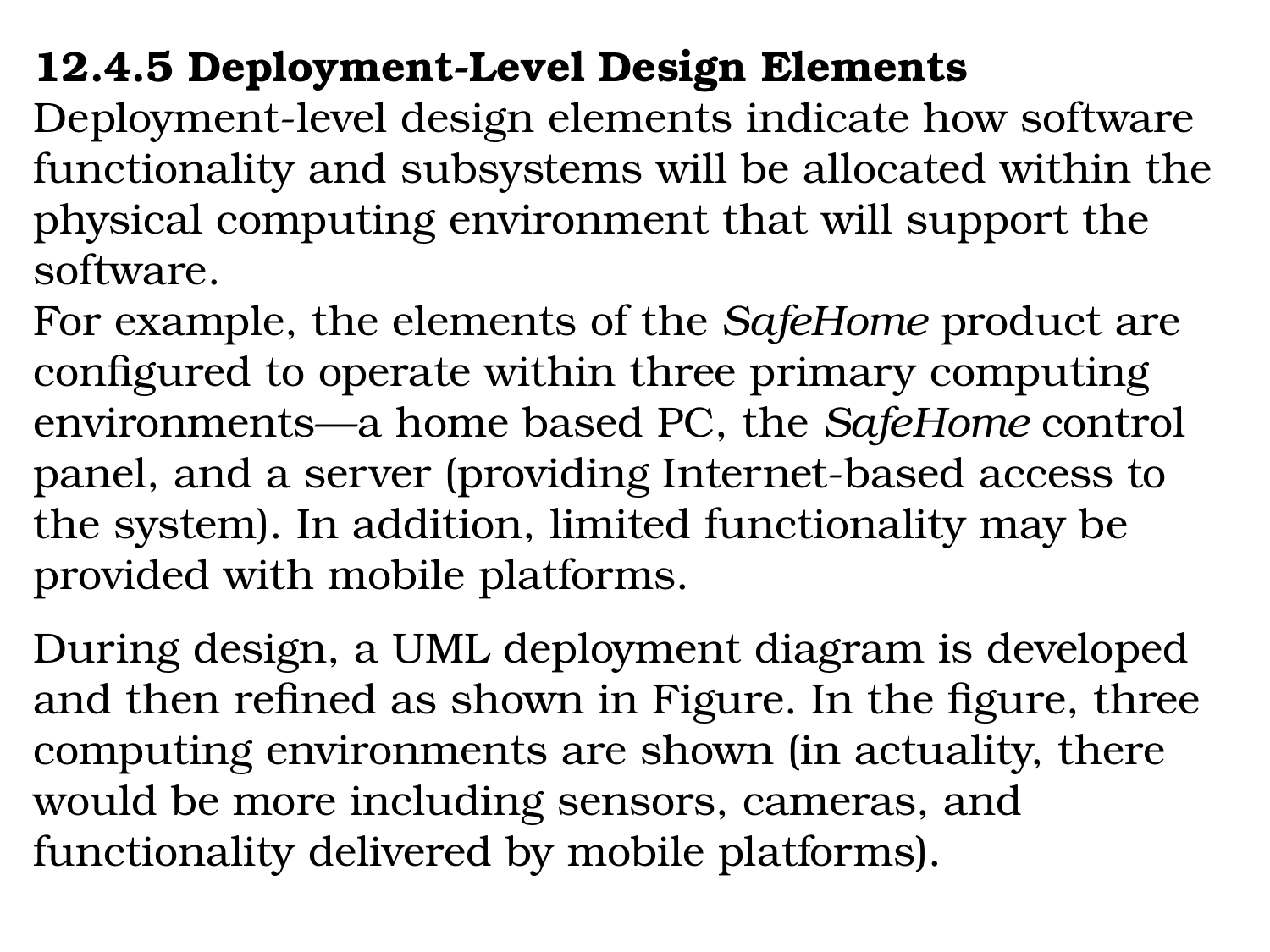

12.4.5 Deployment-Level Design Elements
Deployment-level design elements indicate how software functionality and subsystems will be allocated within the physical computing environment that will support the software.
For example, the elements of the SafeHome product are configured to operate within three primary computing environments—a home based PC, the SafeHome control panel, and a server (providing Internet-based access to the system). In addition, limited functionality may be provided with mobile platforms.

During design, a UML deployment diagram is developed and then refined as shown in Figure. In the figure, three computing environments are shown (in actuality, there would be more including sensors, cameras, and functionality delivered by mobile platforms).